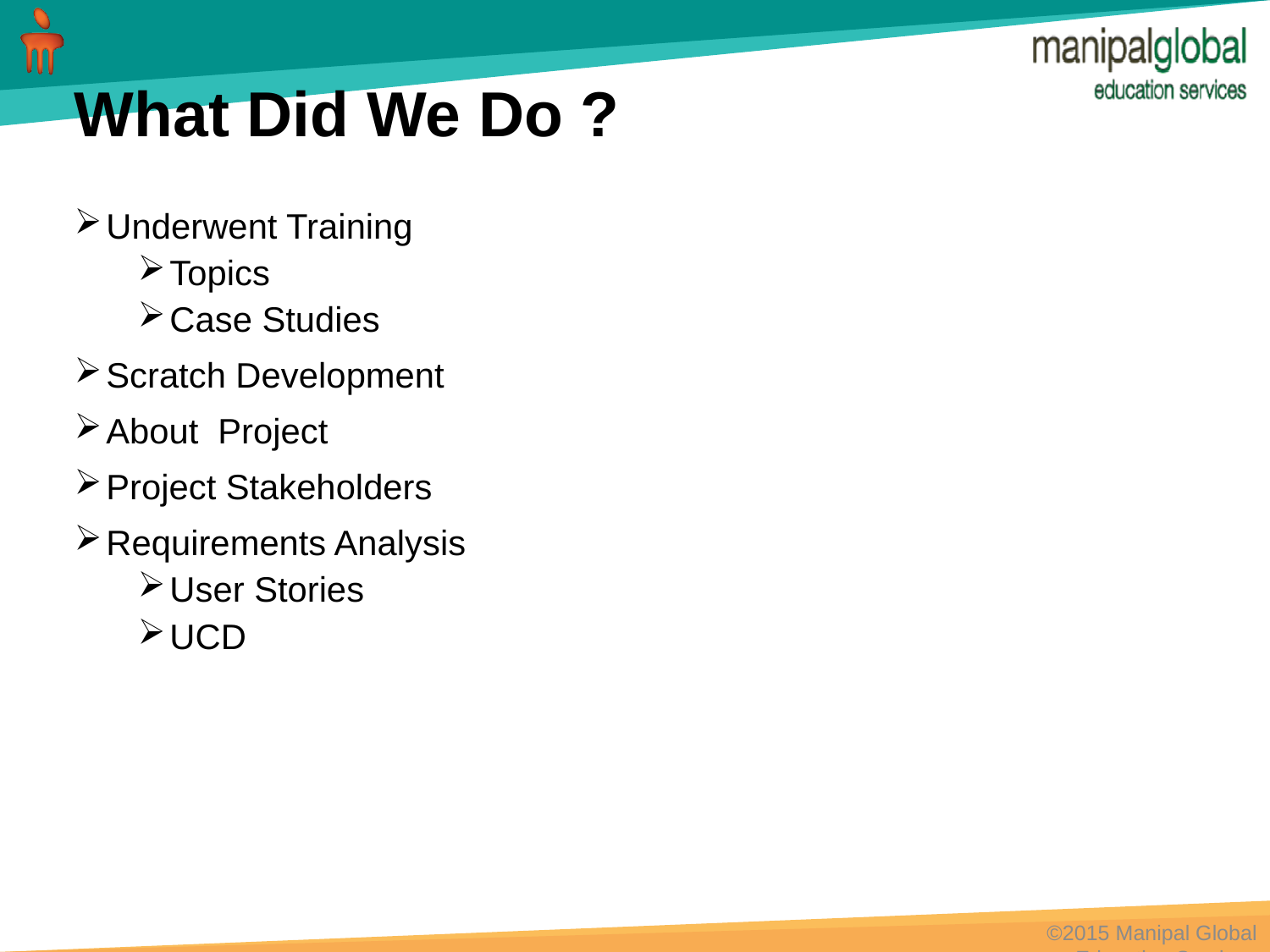

# What Did We Do ?
Underwent Training
Topics
Case Studies
Scratch Development
About  Project
Project Stakeholders
Requirements Analysis
User Stories
UCD